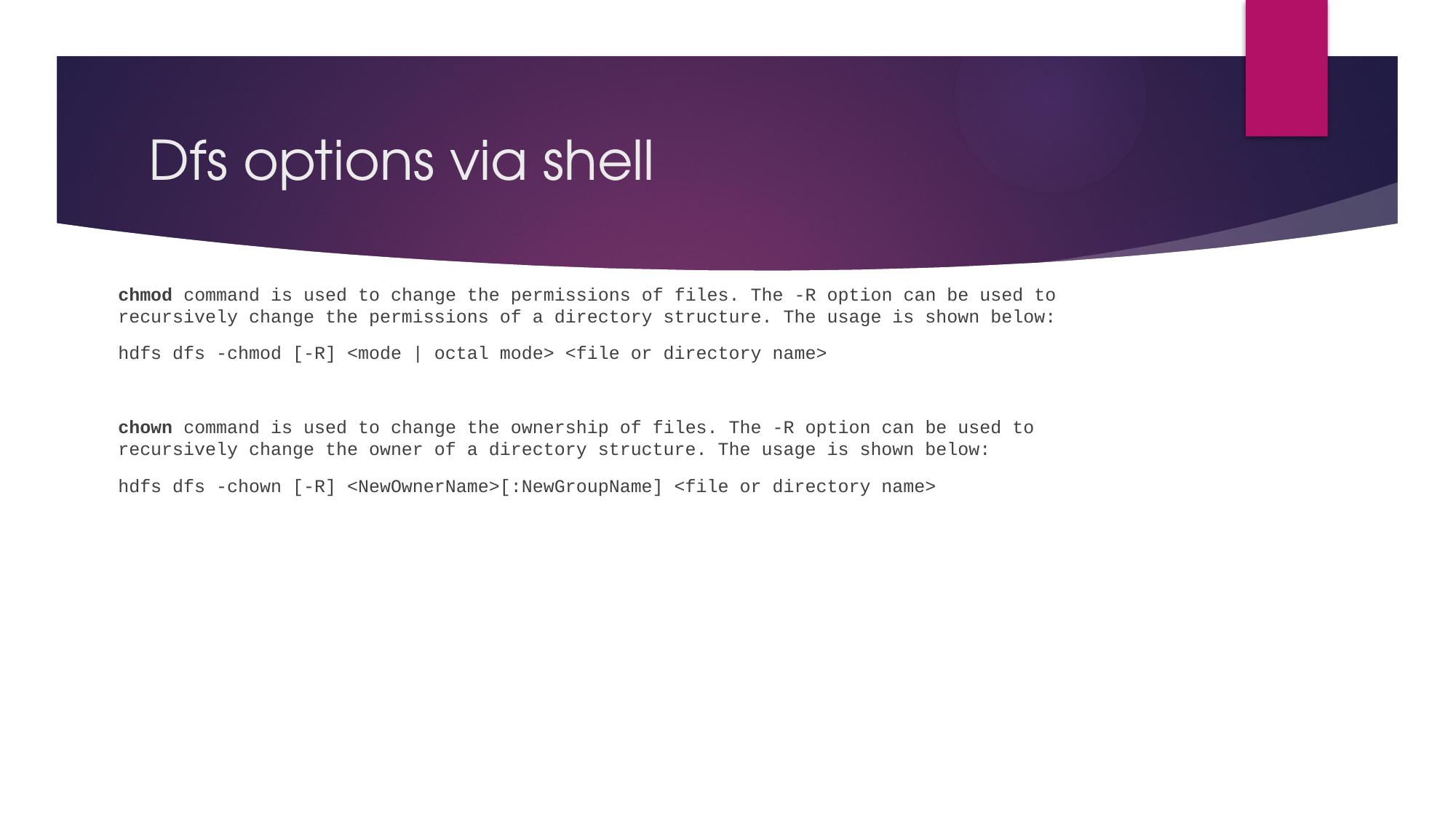

# Dfs options via shell
chmod command is used to change the permissions of files. The -R option can be used to recursively change the permissions of a directory structure. The usage is shown below:
hdfs dfs -chmod [-R] <mode | octal mode> <file or directory name>

chown command is used to change the ownership of files. The -R option can be used to recursively change the owner of a directory structure. The usage is shown below:
hdfs dfs -chown [-R] <NewOwnerName>[:NewGroupName] <file or directory name>